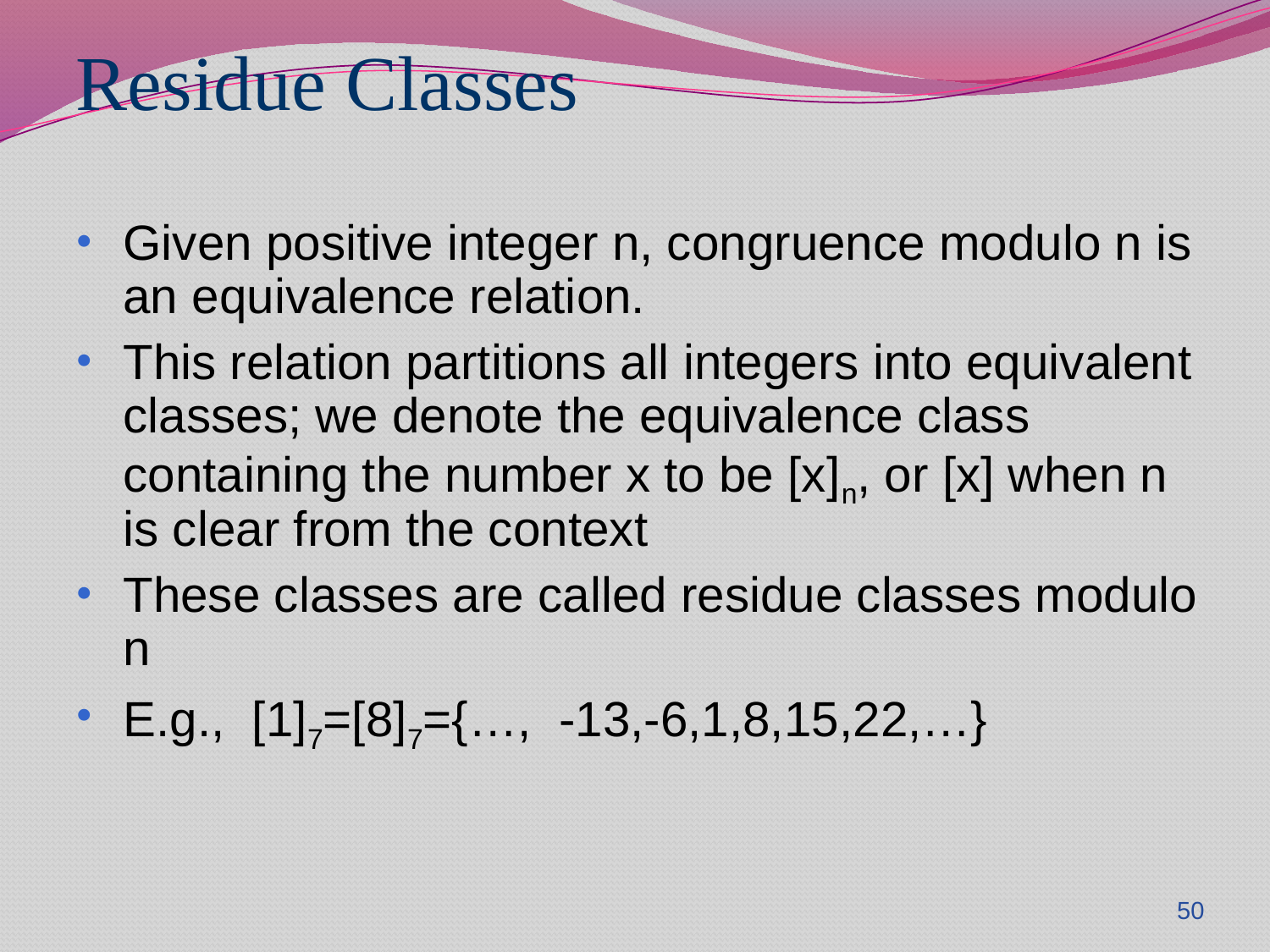

Residue Classes
Given positive integer n, congruence modulo n is an equivalence relation.
This relation partitions all integers into equivalent classes; we denote the equivalence class containing the number x to be [x]n, or [x] when n is clear from the context
These classes are called residue classes modulo n
E.g.,  [1]7=[8]7={…,  -13,-6,1,8,15,22,…}

50